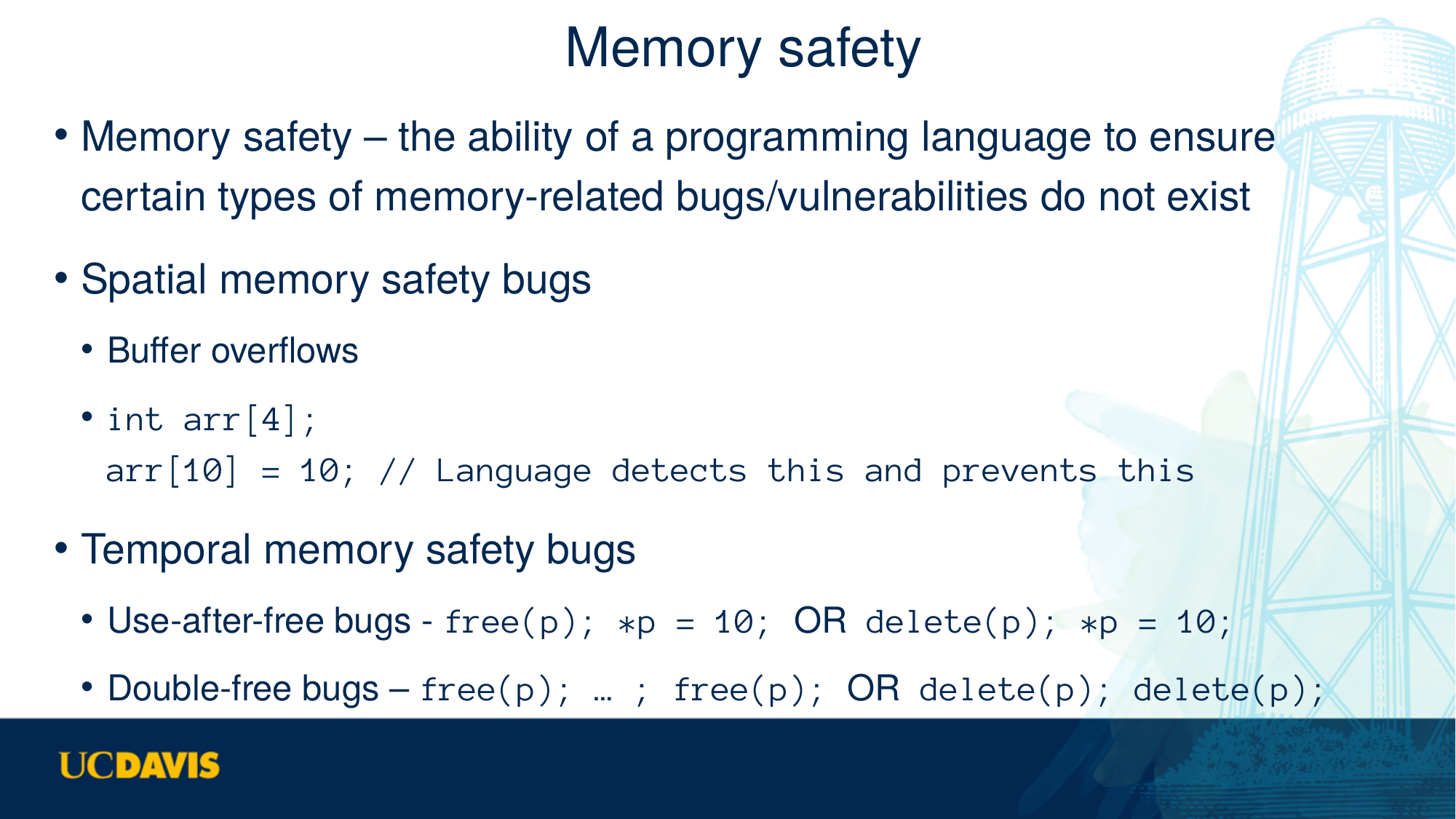

# Memory safety
Memory safety – the ability of a programming language to ensure certain types of memory-related bugs/vulnerabilities do not exist
Spatial memory safety bugs
Buffer overflows
int arr[4];
arr[10] = 10; // Language detects this and prevents this
Temporal memory safety bugs
Use-after-free bugs - free(p); *p = 10; OR delete(p); *p = 10;
Double-free bugs – free(p); … ; free(p); OR delete(p); delete(p);